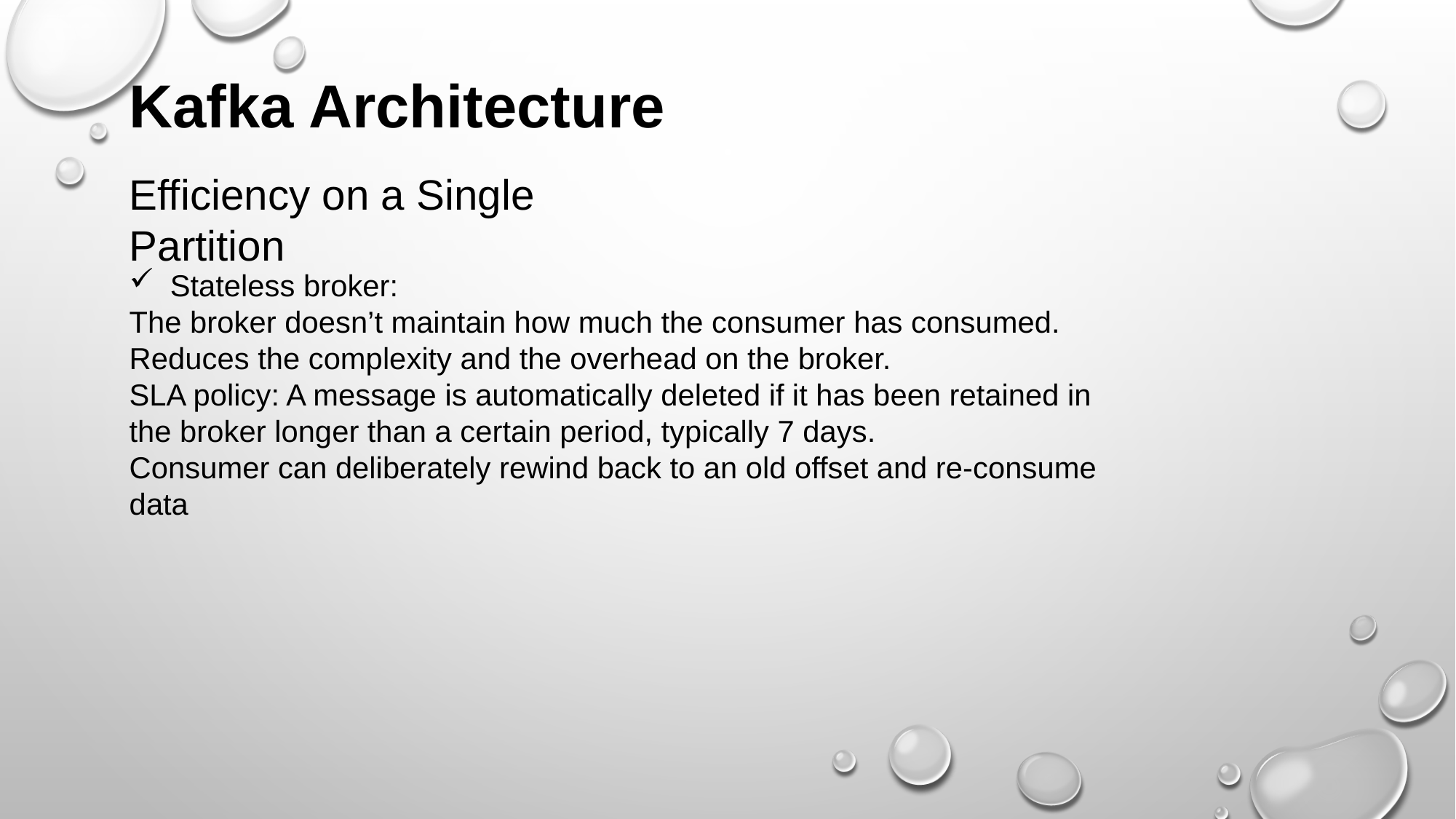

Kafka Architecture
Efficiency on a Single Partition
Stateless broker:
The broker doesn’t maintain how much the consumer has consumed.
Reduces the complexity and the overhead on the broker.
SLA policy: A message is automatically deleted if it has been retained in the broker longer than a certain period, typically 7 days.
Consumer can deliberately rewind back to an old offset and re-consume data